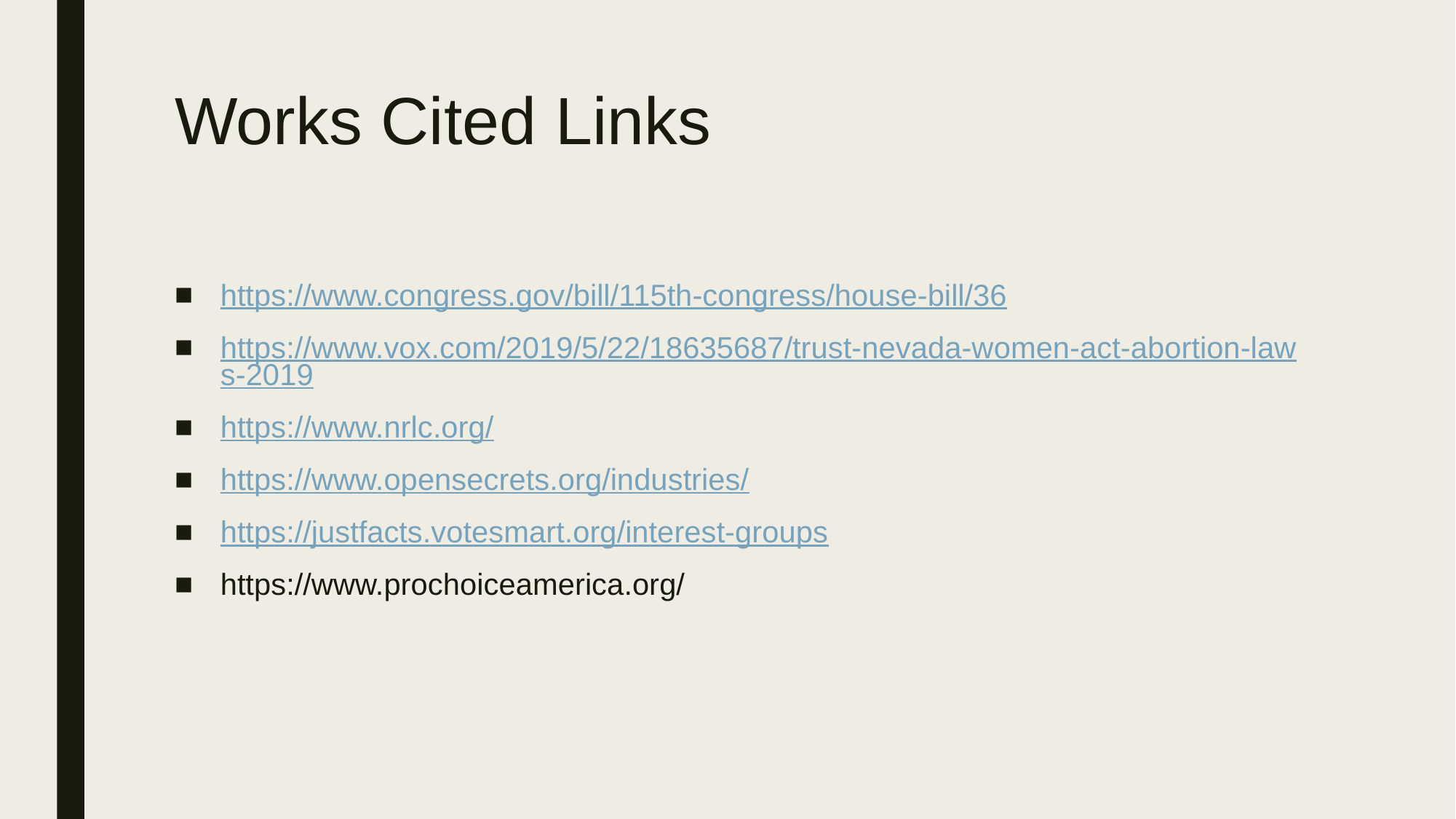

# Works Cited Links
https://www.congress.gov/bill/115th-congress/house-bill/36
https://www.vox.com/2019/5/22/18635687/trust-nevada-women-act-abortion-laws-2019
https://www.nrlc.org/
https://www.opensecrets.org/industries/
https://justfacts.votesmart.org/interest-groups
https://www.prochoiceamerica.org/